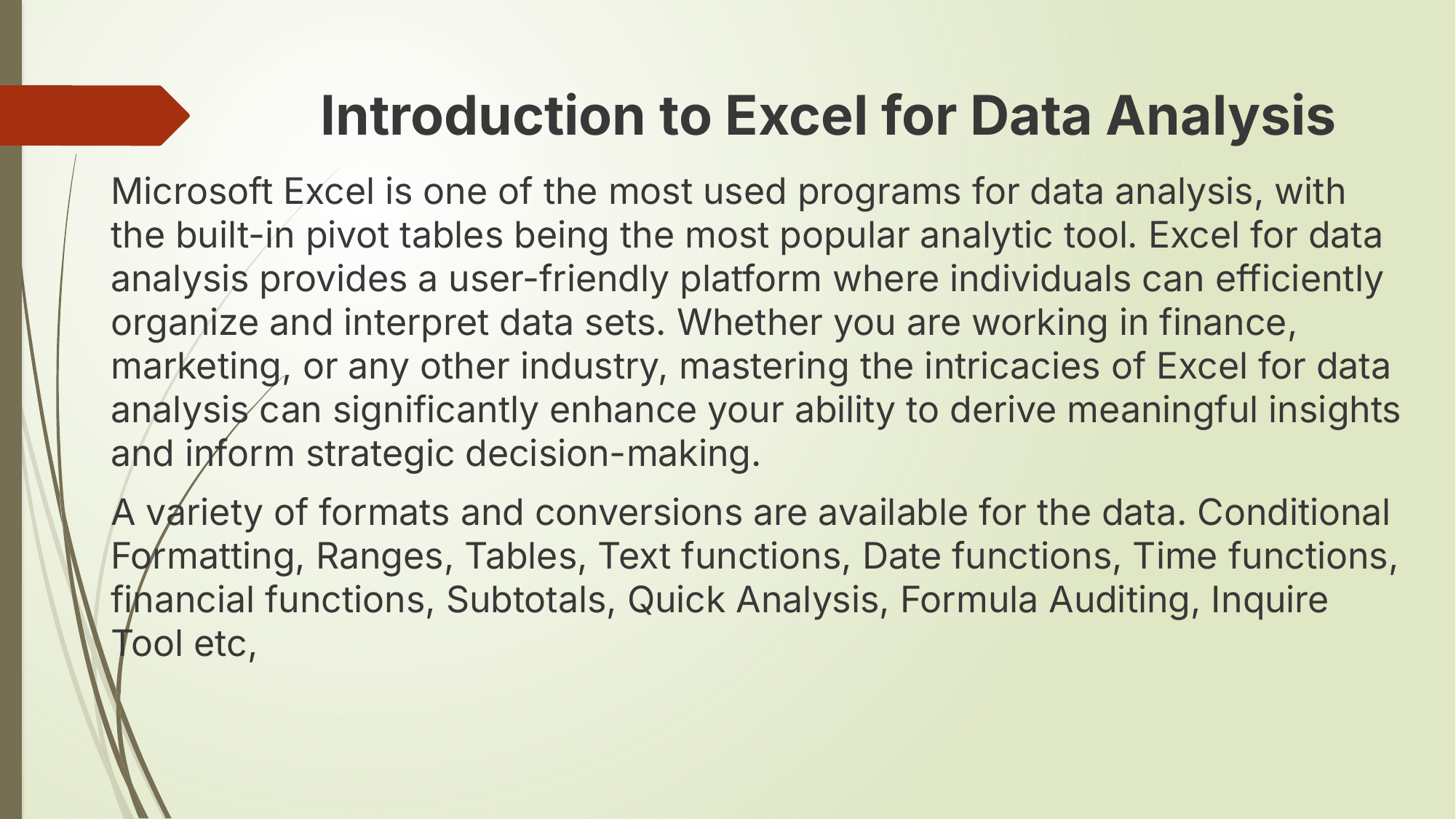

# Introduction to Excel for Data Analysis
Microsoft Excel is one of the most used programs for data analysis, with the built-in pivot tables being the most popular analytic tool. Excel for data analysis provides a user-friendly platform where individuals can efficiently organize and interpret data sets. Whether you are working in finance, marketing, or any other industry, mastering the intricacies of Excel for data analysis can significantly enhance your ability to derive meaningful insights and inform strategic decision-making.
A variety of formats and conversions are available for the data. Conditional Formatting, Ranges, Tables, Text functions, Date functions, Time functions, financial functions, Subtotals, Quick Analysis, Formula Auditing, Inquire Tool etc,